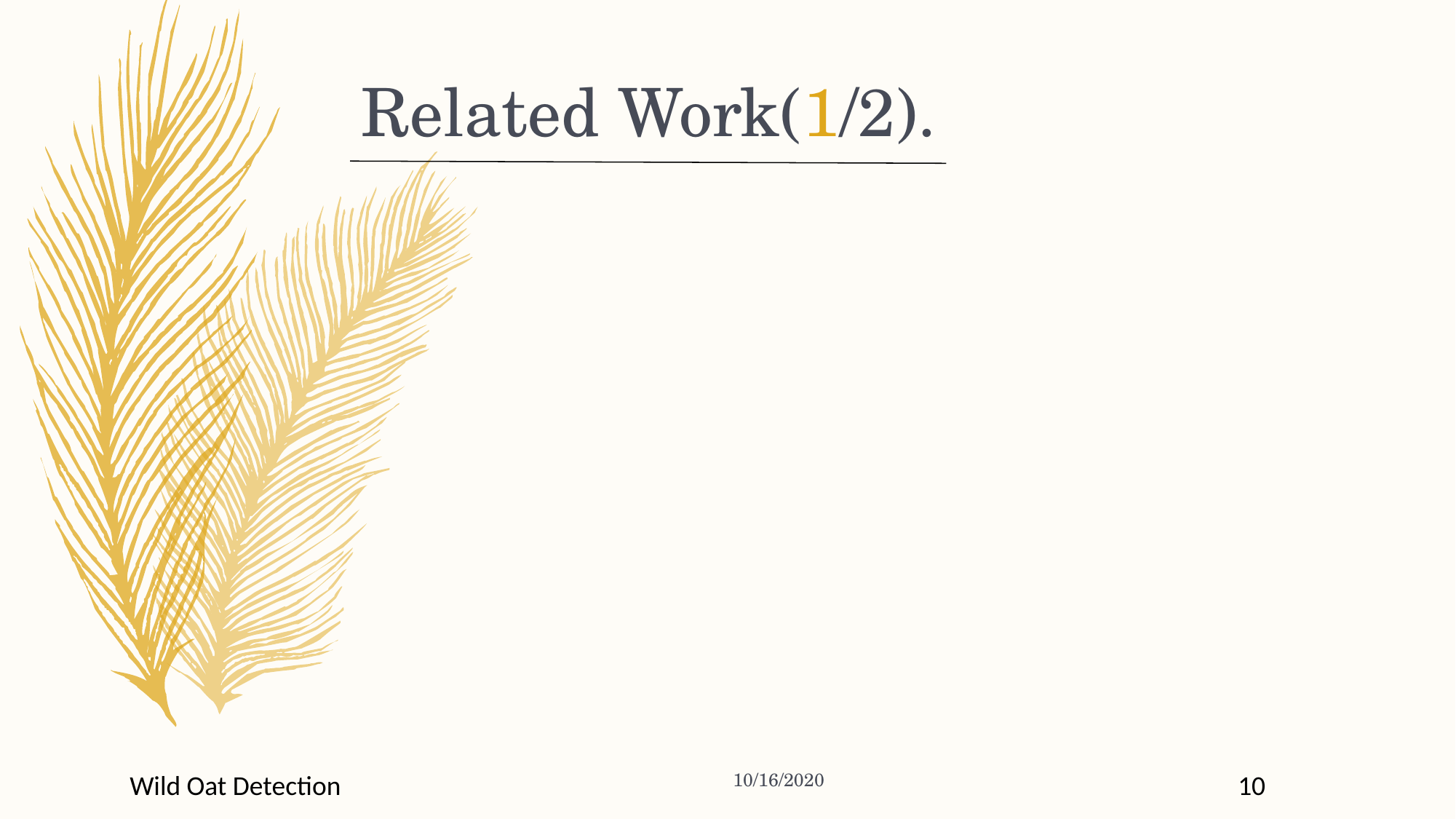

# Related Work(1/2).
10/16/2020
Wild Oat Detection
10